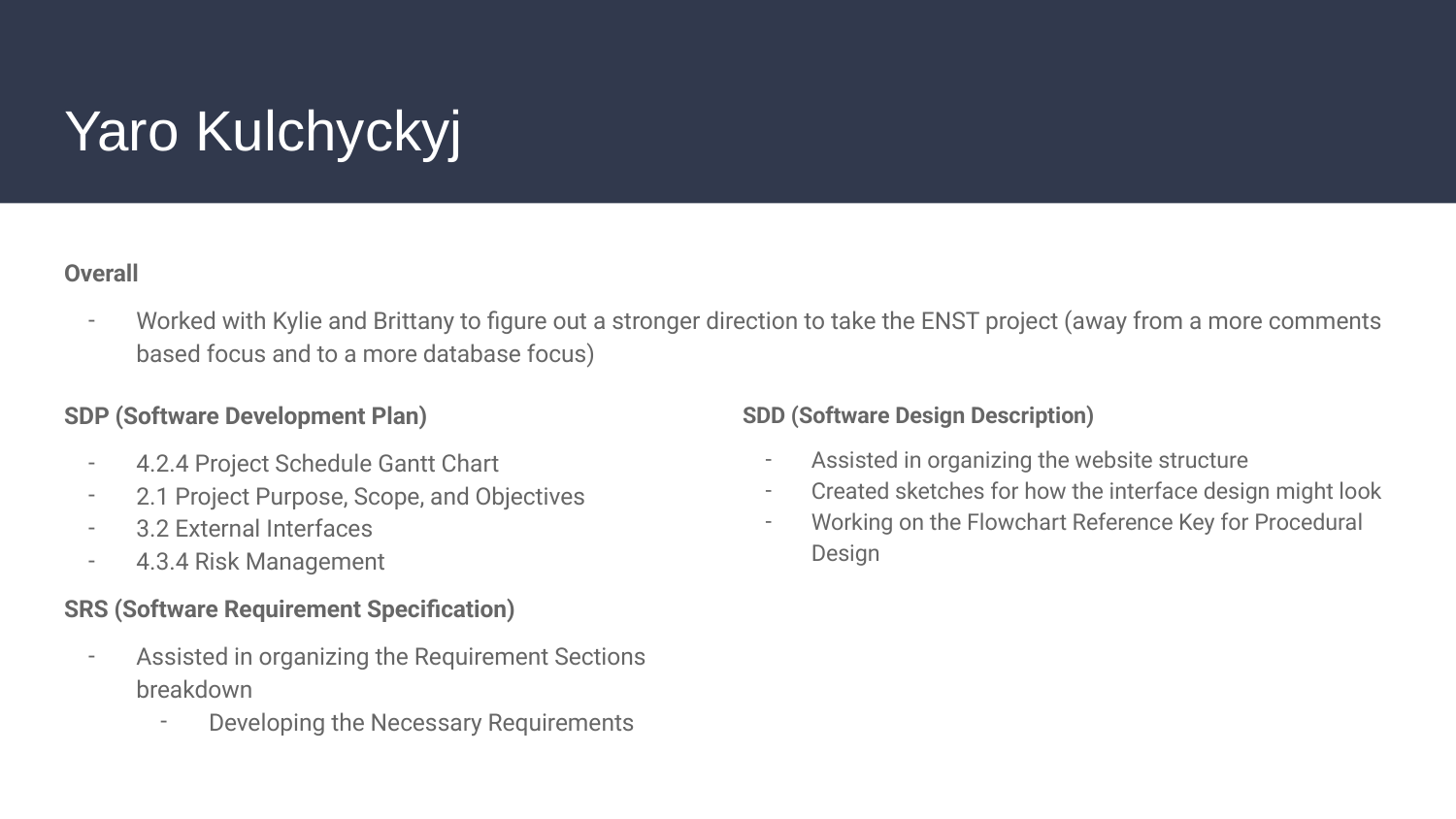

# Yaro Kulchyckyj
Overall
Worked with Kylie and Brittany to figure out a stronger direction to take the ENST project (away from a more comments based focus and to a more database focus)
SDP (Software Development Plan)
4.2.4 Project Schedule Gantt Chart
2.1 Project Purpose, Scope, and Objectives
3.2 External Interfaces
4.3.4 Risk Management
SRS (Software Requirement Specification)
Assisted in organizing the Requirement Sections breakdown
Developing the Necessary Requirements
SDD (Software Design Description)
Assisted in organizing the website structure
Created sketches for how the interface design might look
Working on the Flowchart Reference Key for Procedural Design